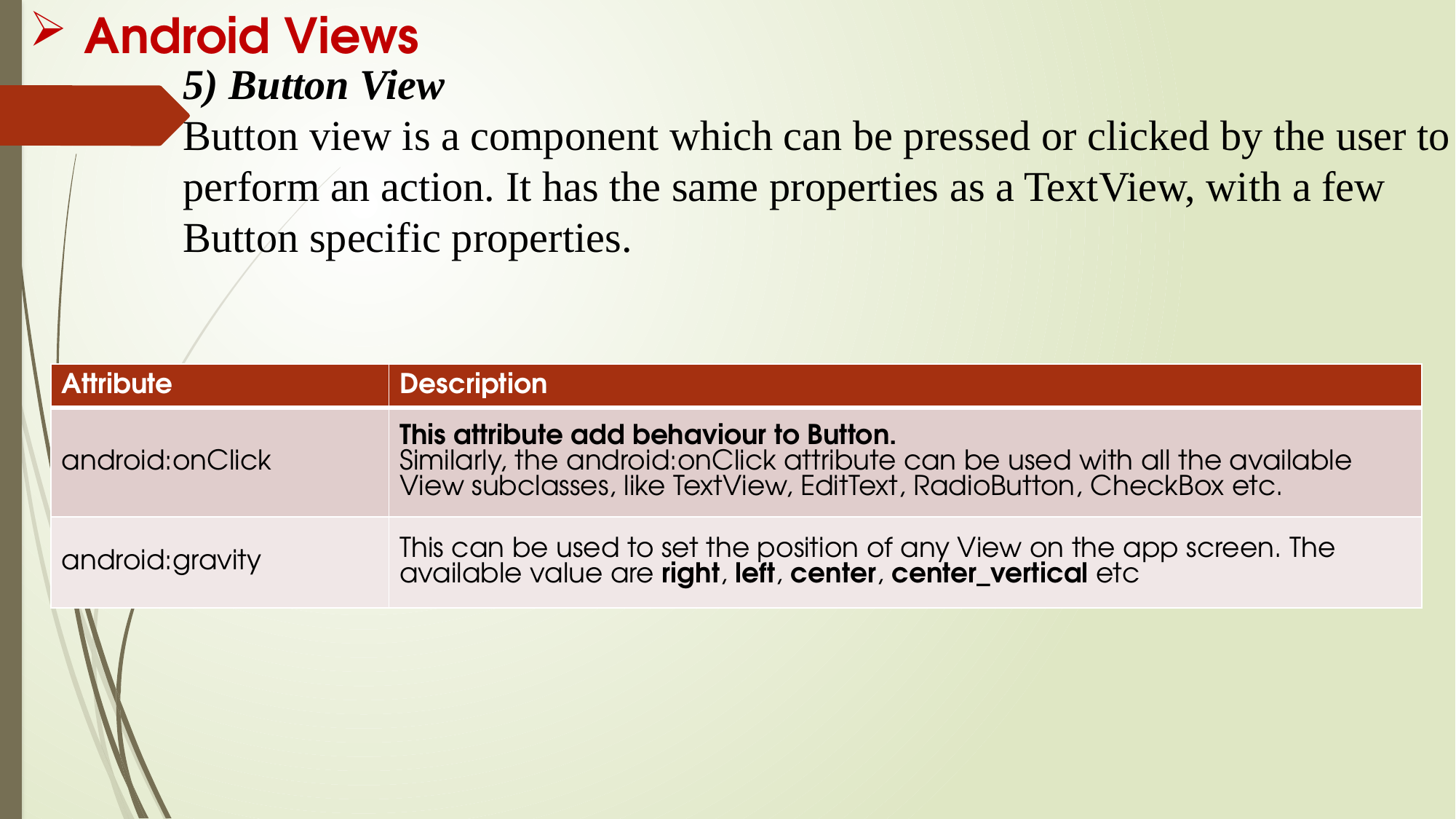

Android Views
5) Button View
Button view is a component which can be pressed or clicked by the user to perform an action. It has the same properties as a TextView, with a few Button specific properties.
| Attribute | Description |
| --- | --- |
| android:onClick | This attribute add behaviour to Button. Similarly, the android:onClick attribute can be used with all the available View subclasses, like TextView, EditText, RadioButton, CheckBox etc. |
| android:gravity | This can be used to set the position of any View on the app screen. The available value are right, left, center, center\_vertical etc |